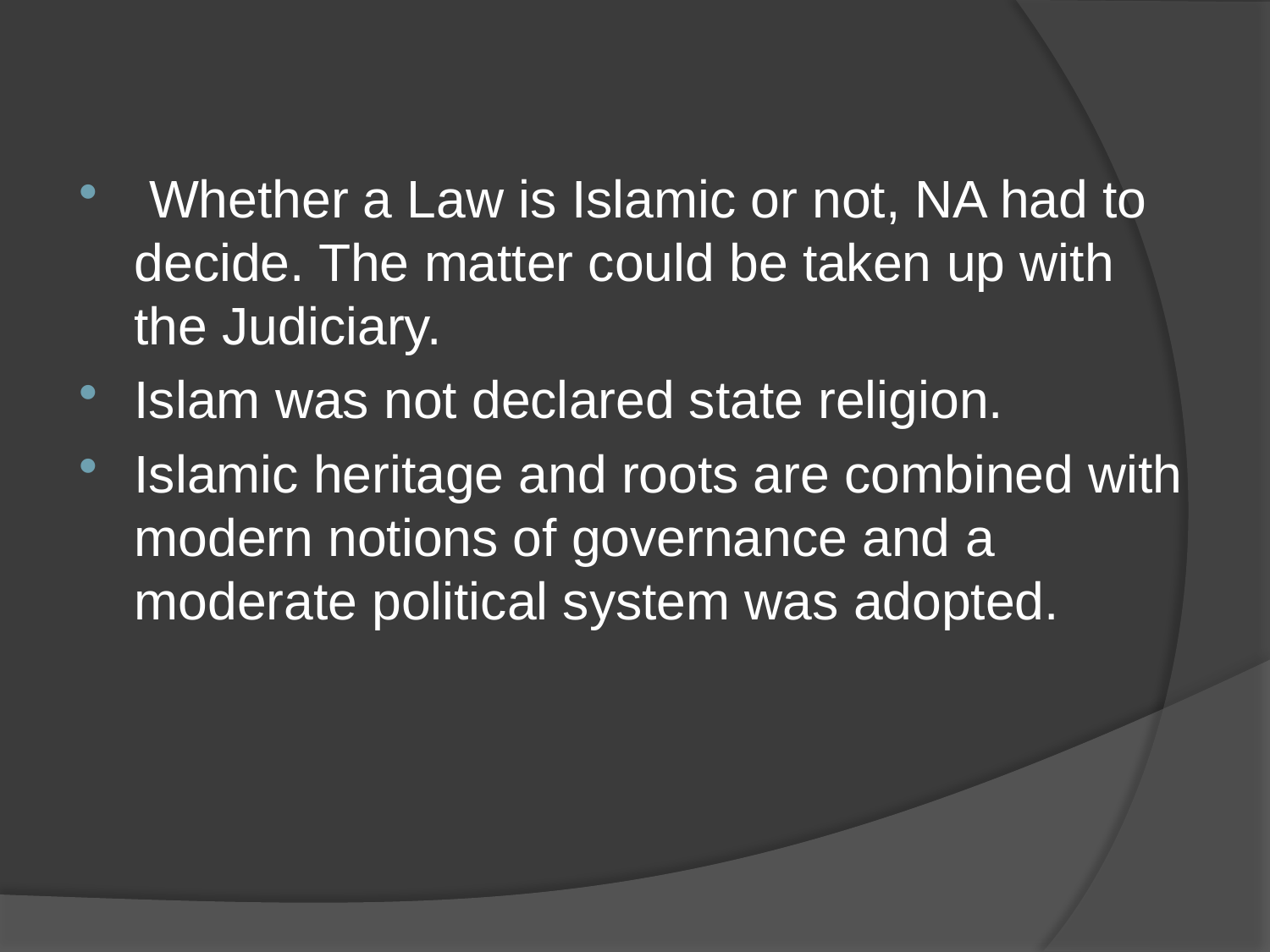

#
 Whether a Law is Islamic or not, NA had to decide. The matter could be taken up with the Judiciary.
Islam was not declared state religion.
Islamic heritage and roots are combined with modern notions of governance and a moderate political system was adopted.